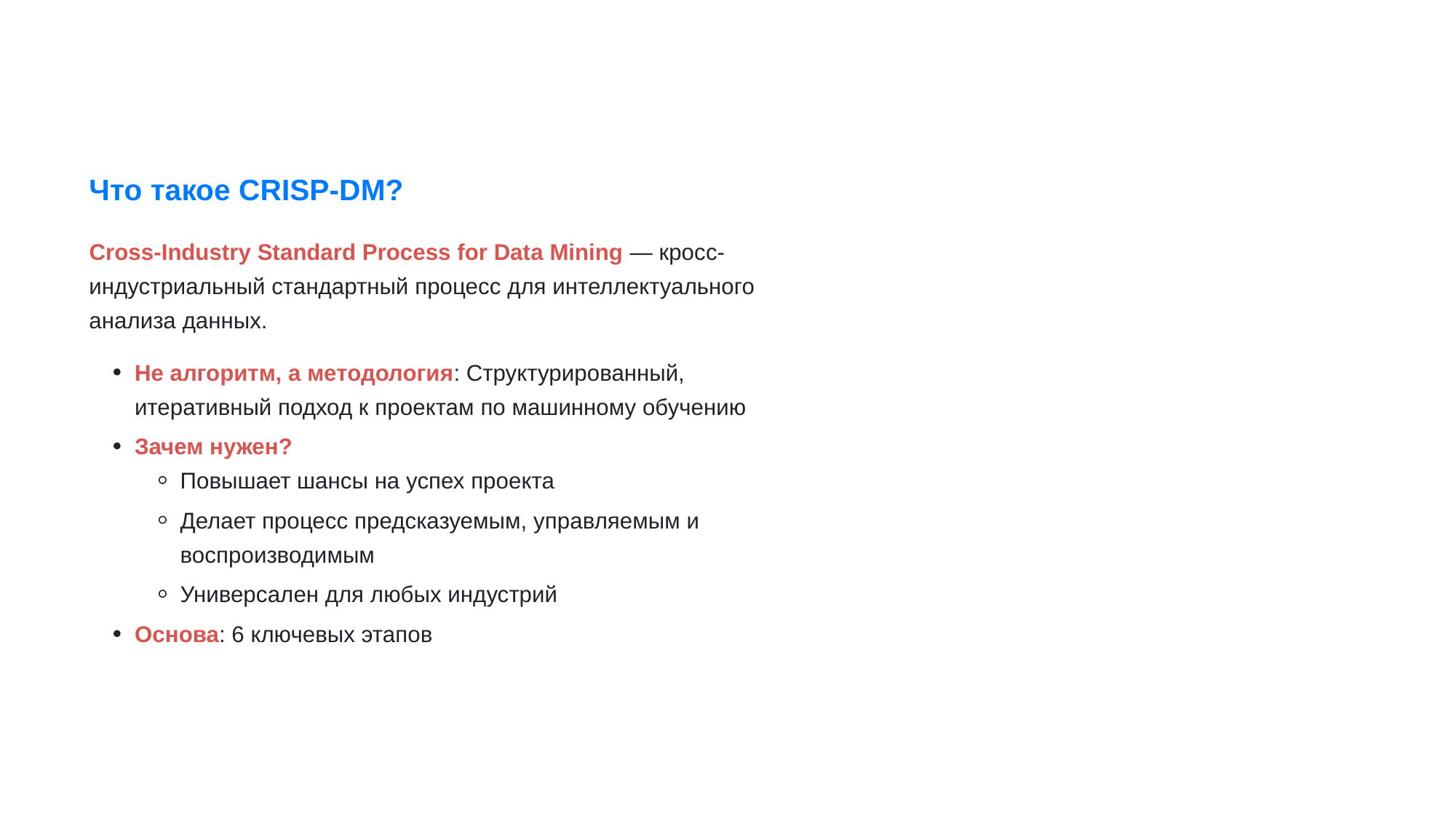

Что такое CRISP-DM?
Cross-Industry Standard Process for Data Mining — кросс-
индустриальный стандартный процесс для интеллектуального
анализа данных.
Не алгоритм, а методология: Структурированный,

итеративный подход к проектам по машинному обучению
Зачем нужен?

Повышает шансы на успех проекта

Делает процесс предсказуемым, управляемым и

воспроизводимым
Универсален для любых индустрий

Основа: 6 ключевых этапов